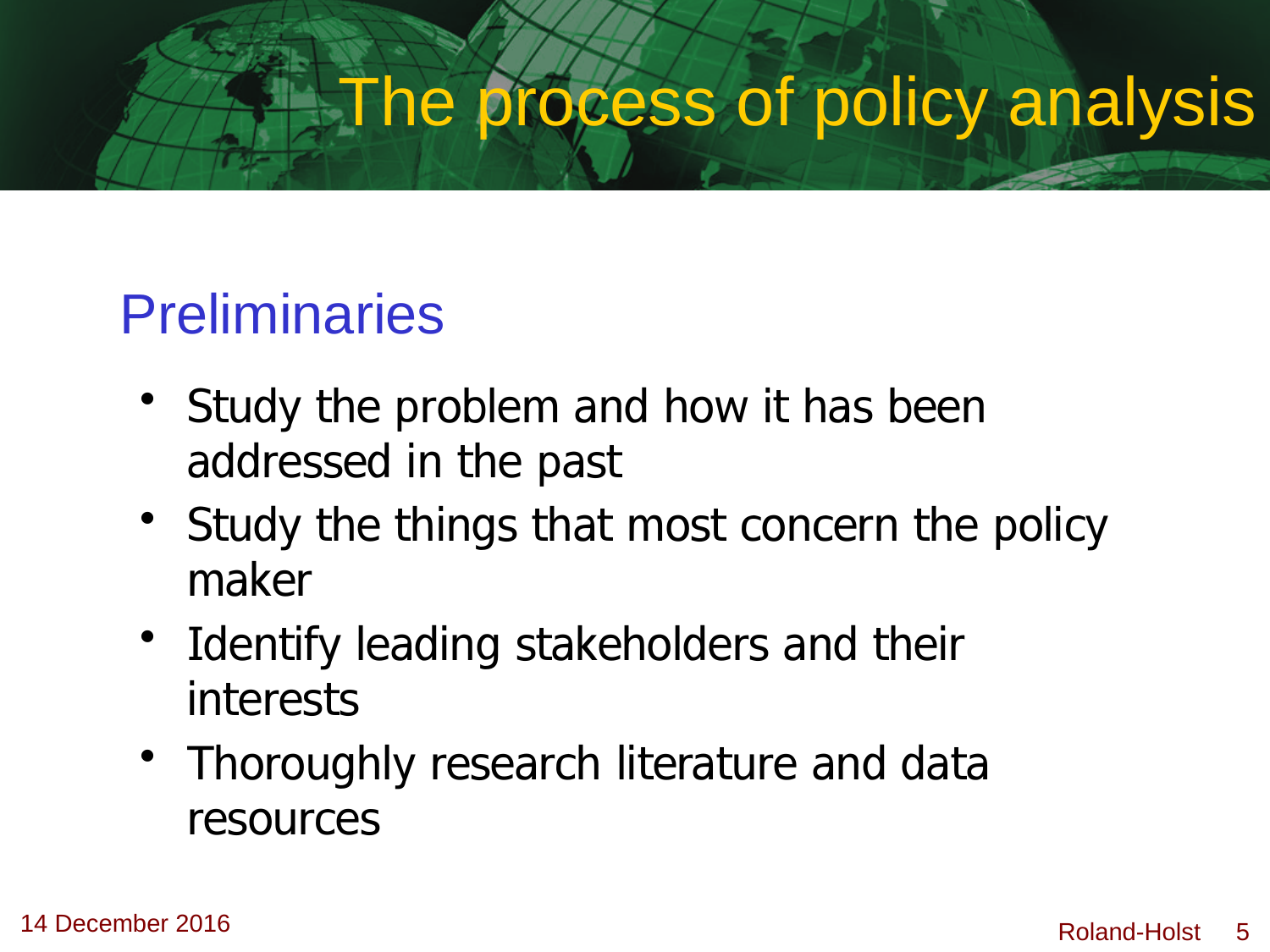

# The process of policy analysis
Preliminaries
Study the problem and how it has been addressed in the past
Study the things that most concern the policy maker
Identify leading stakeholders and their interests
Thoroughly research literature and data resources